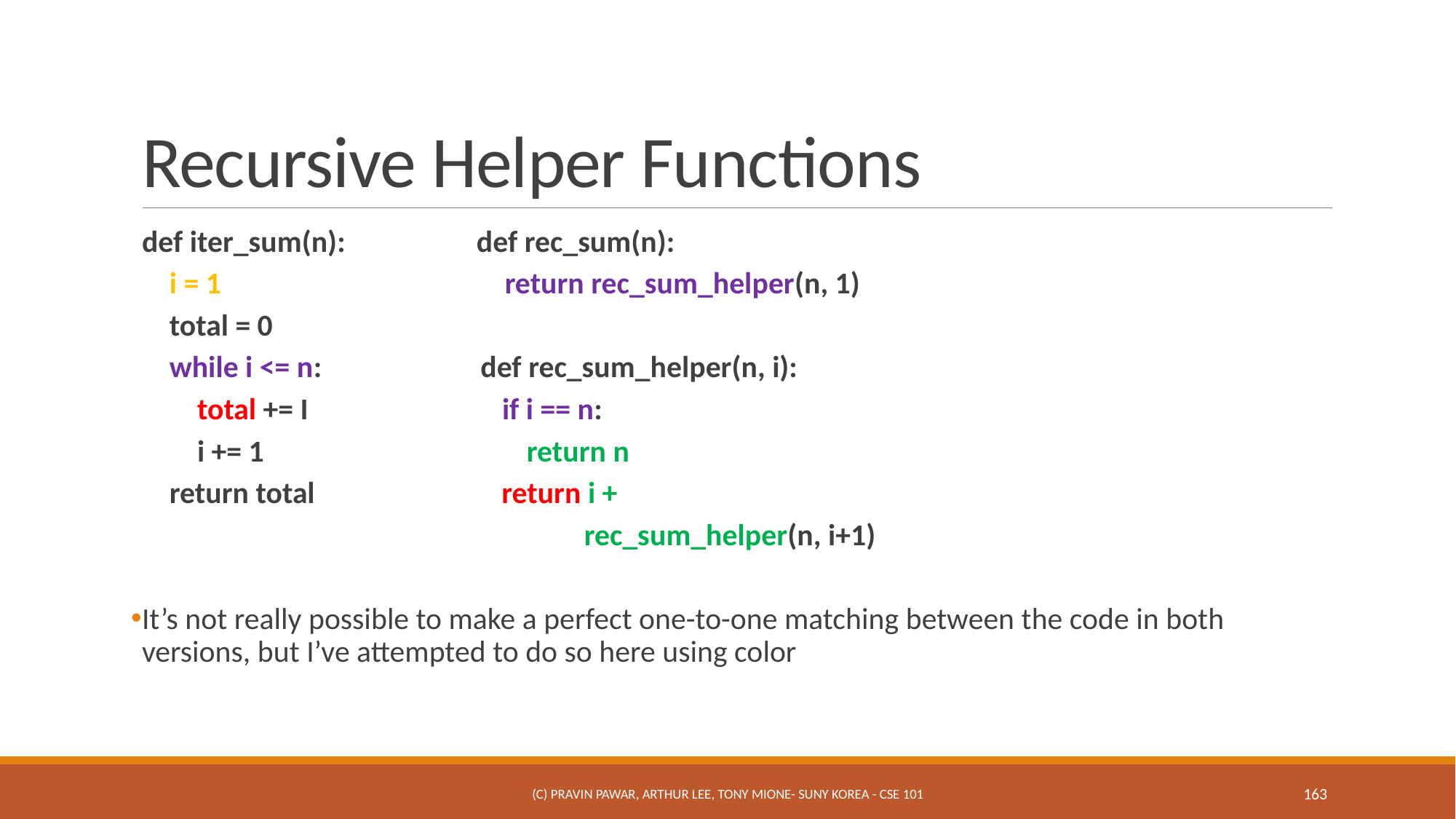

# Recursive Helper Functions
def iter_sum(n):                   def rec_sum(n):
    i = 1                                         return rec_sum_helper(n, 1)
    total = 0
    while i <= n:                       def rec_sum_helper(n, i):
        total += I                            if i == n:
        i += 1                                      return n
    return total                           return i +
                                                                rec_sum_helper(n, i+1)

It’s not really possible to make a perfect one-to-one matching between the code in both versions, but I’ve attempted to do so here using color

(c) Pravin Pawar, Arthur Lee, Tony Mione- SUNY Korea - CSE 101
163